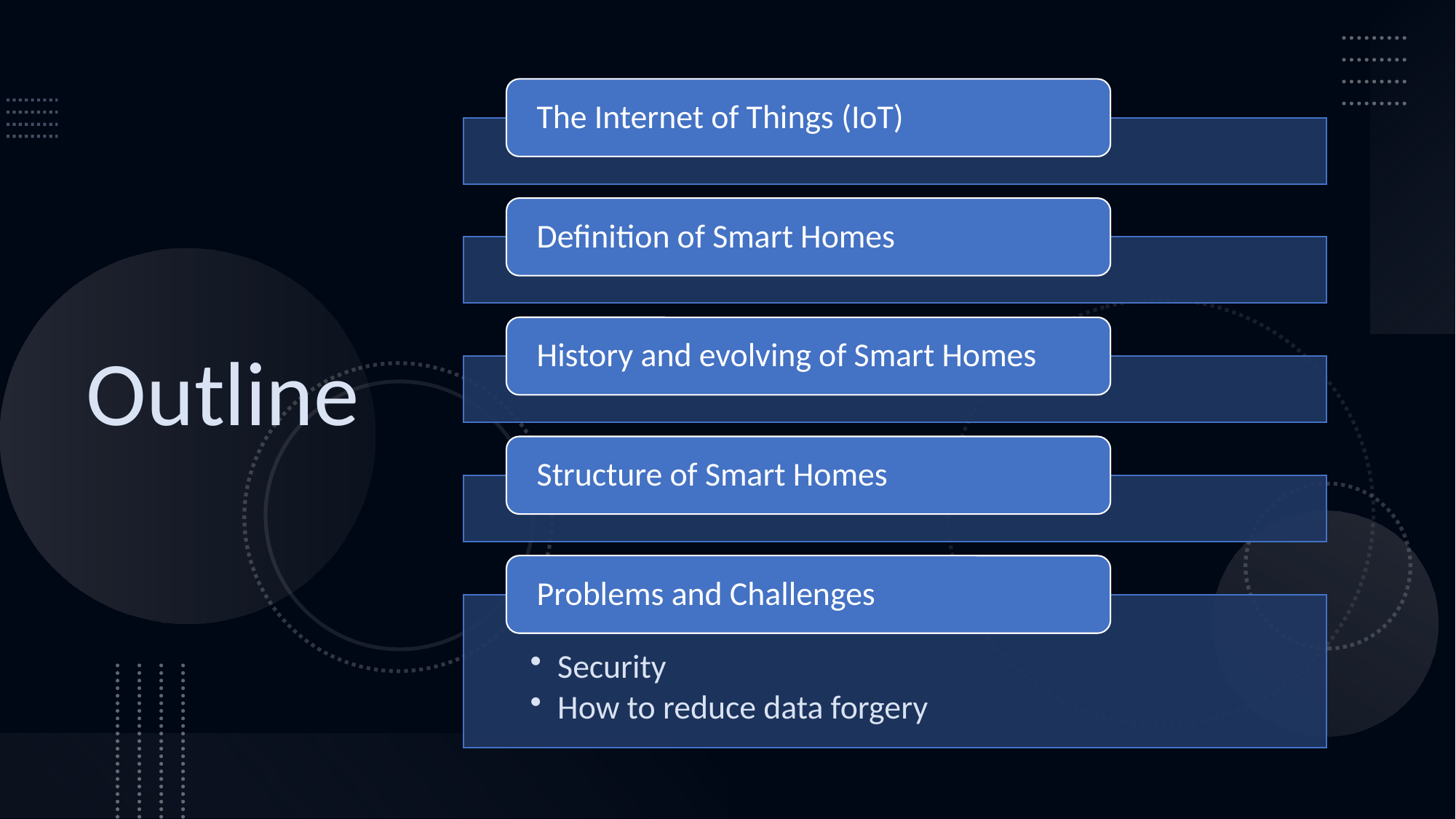

# Outline
The Internet of Things (IoT)
Definition of Smart Homes
History and evolving of Smart Homes
Structure of Smart Homes
Security
How to reduce data forgery
Problems and Challenges

2